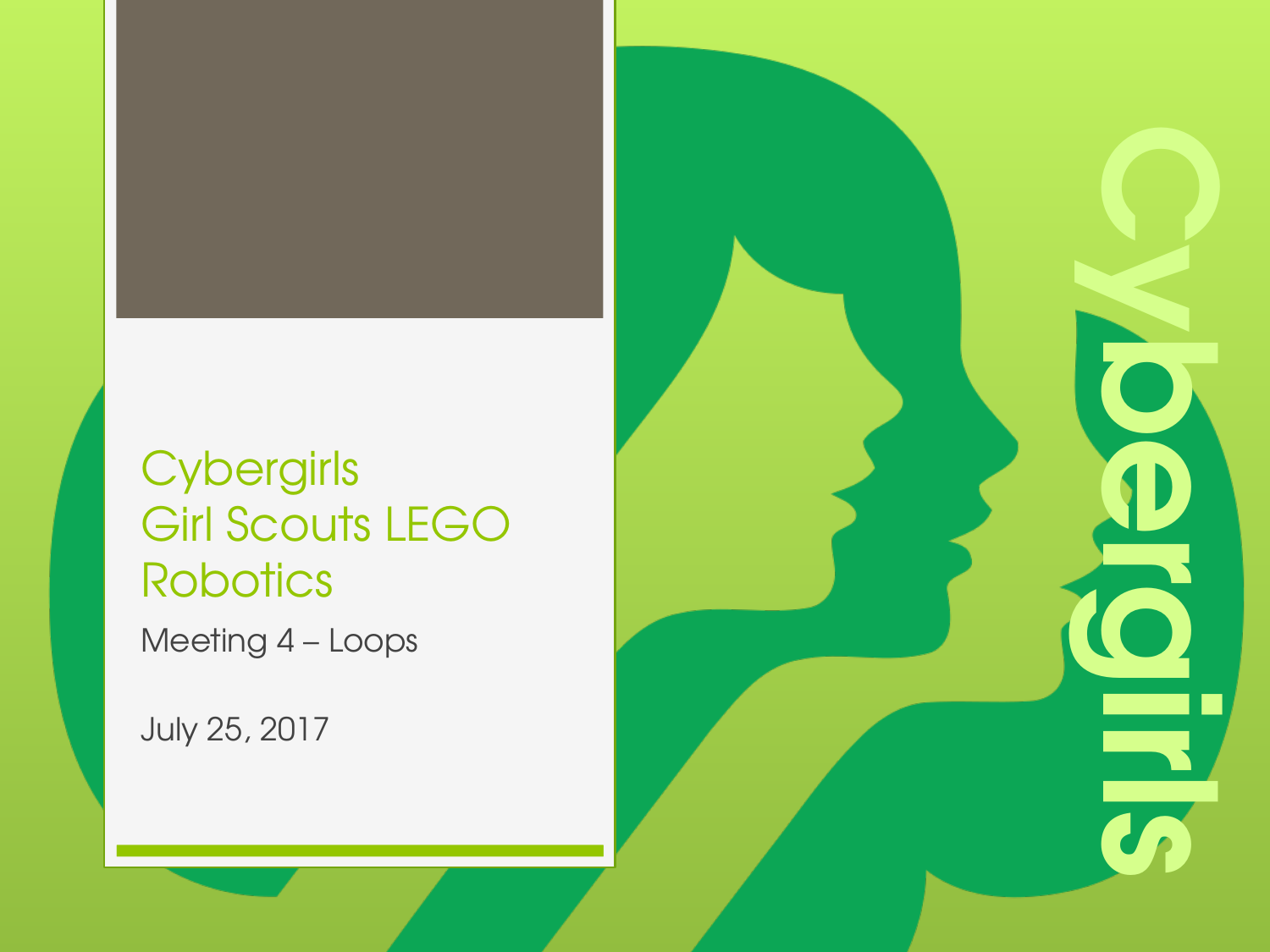

# Cybergirls Girl Scouts LEGO Robotics
Cybergirls
Meeting 4 – Loops

July 25, 2017